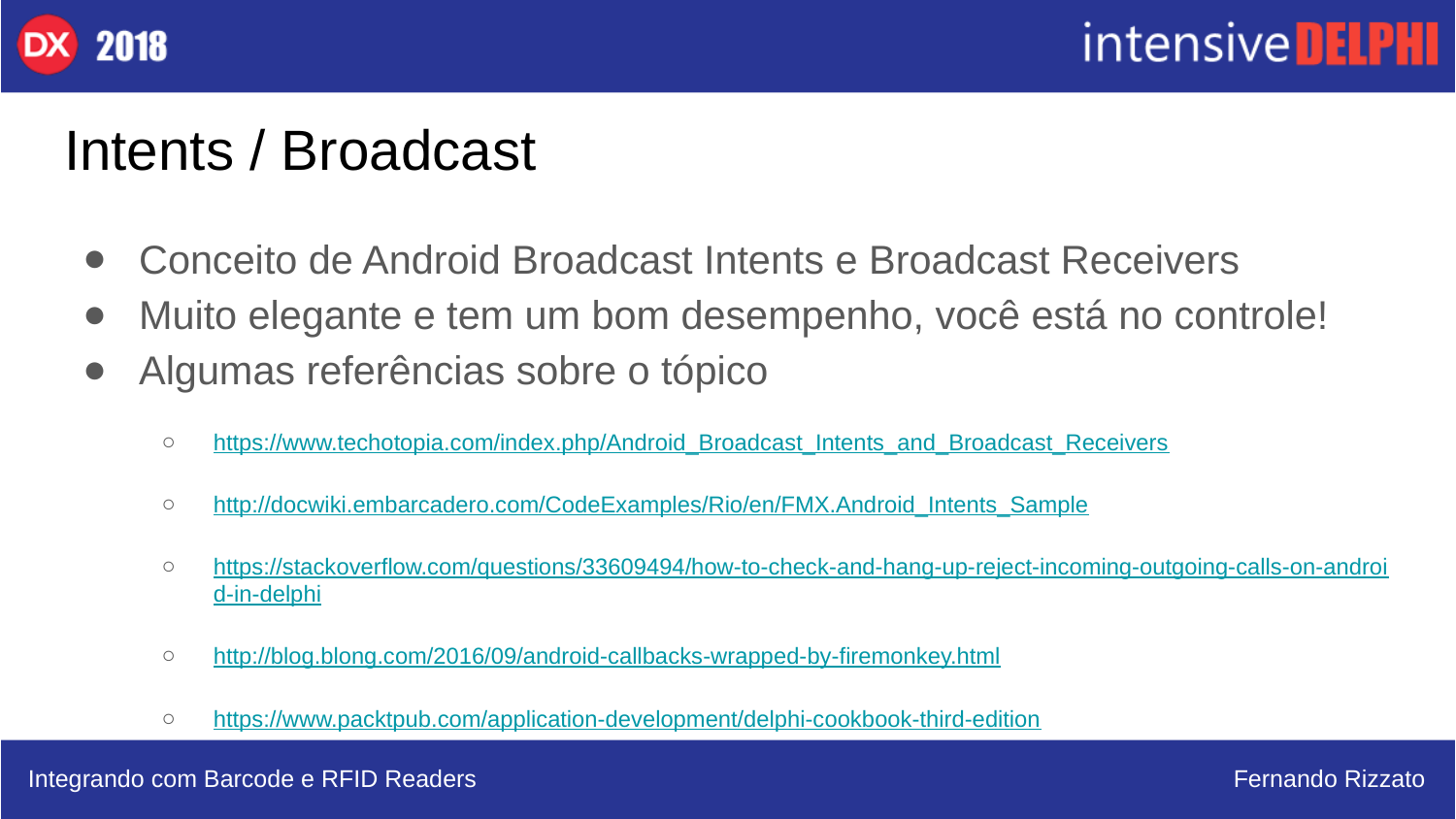

# Intents / Broadcast
Conceito de Android Broadcast Intents e Broadcast Receivers
Muito elegante e tem um bom desempenho, você está no controle!
Algumas referências sobre o tópico
https://www.techotopia.com/index.php/Android_Broadcast_Intents_and_Broadcast_Receivers
http://docwiki.embarcadero.com/CodeExamples/Rio/en/FMX.Android_Intents_Sample
https://stackoverflow.com/questions/33609494/how-to-check-and-hang-up-reject-incoming-outgoing-calls-on-android-in-delphi
http://blog.blong.com/2016/09/android-callbacks-wrapped-by-firemonkey.html
https://www.packtpub.com/application-development/delphi-cookbook-third-edition